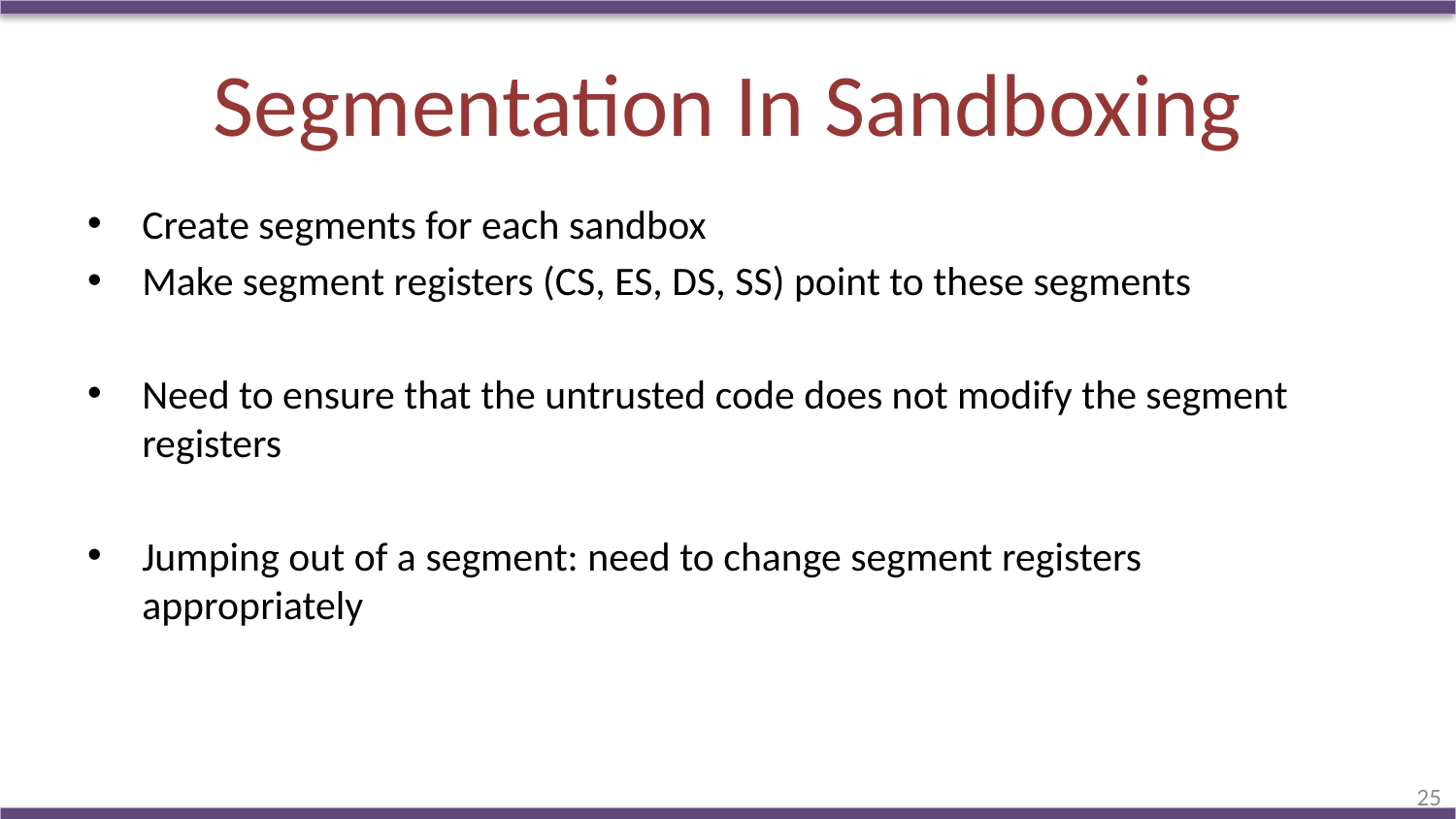

# Segmentation In Sandboxing
Create segments for each sandbox
Make segment registers (CS, ES, DS, SS) point to these segments

Need to ensure that the untrusted code does not modify the segment registers

Jumping out of a segment: need to change segment registers appropriately
25